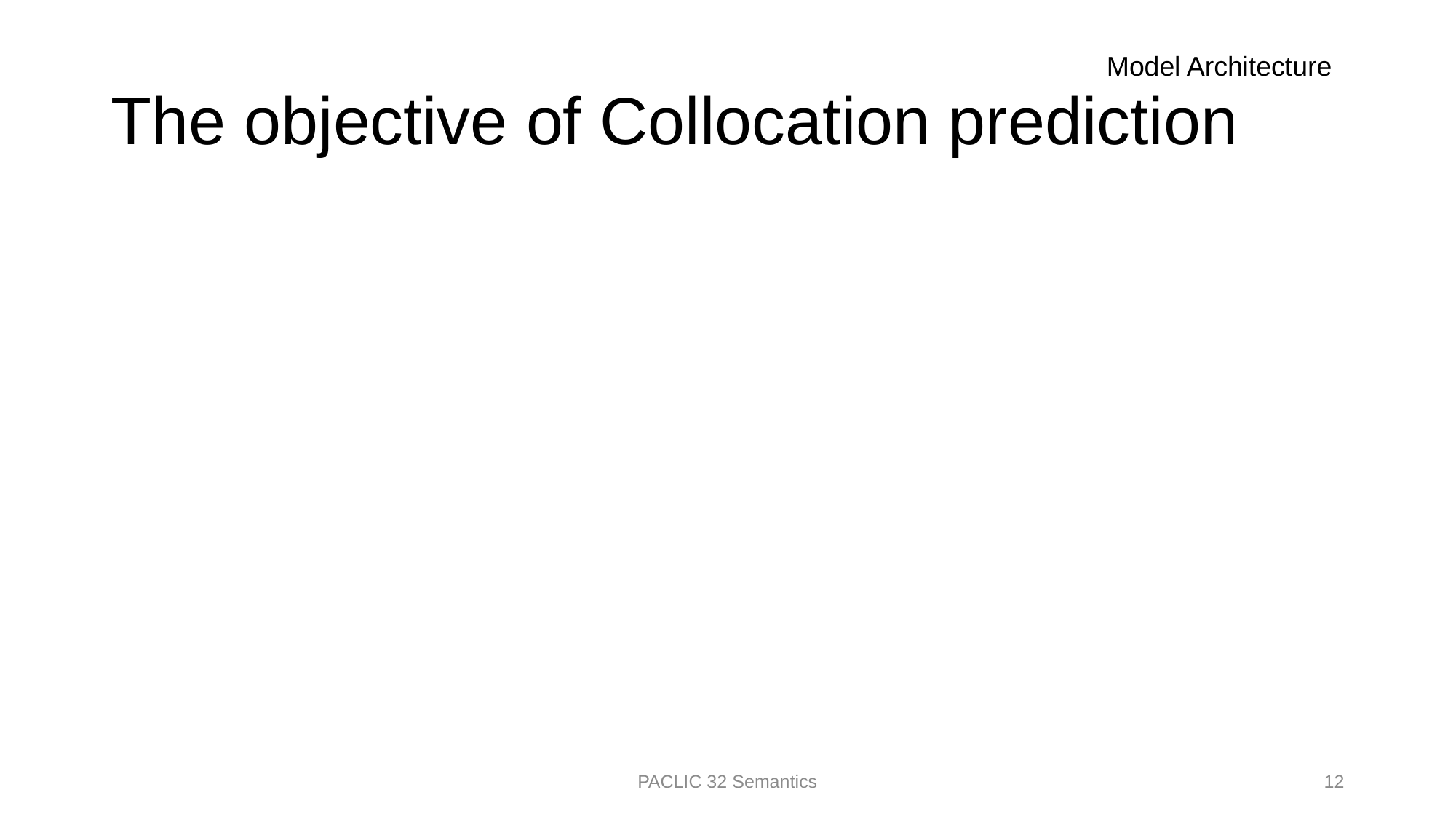

# The objective of Collocation prediction
Model Architecture

PACLIC 32 Semantics
12